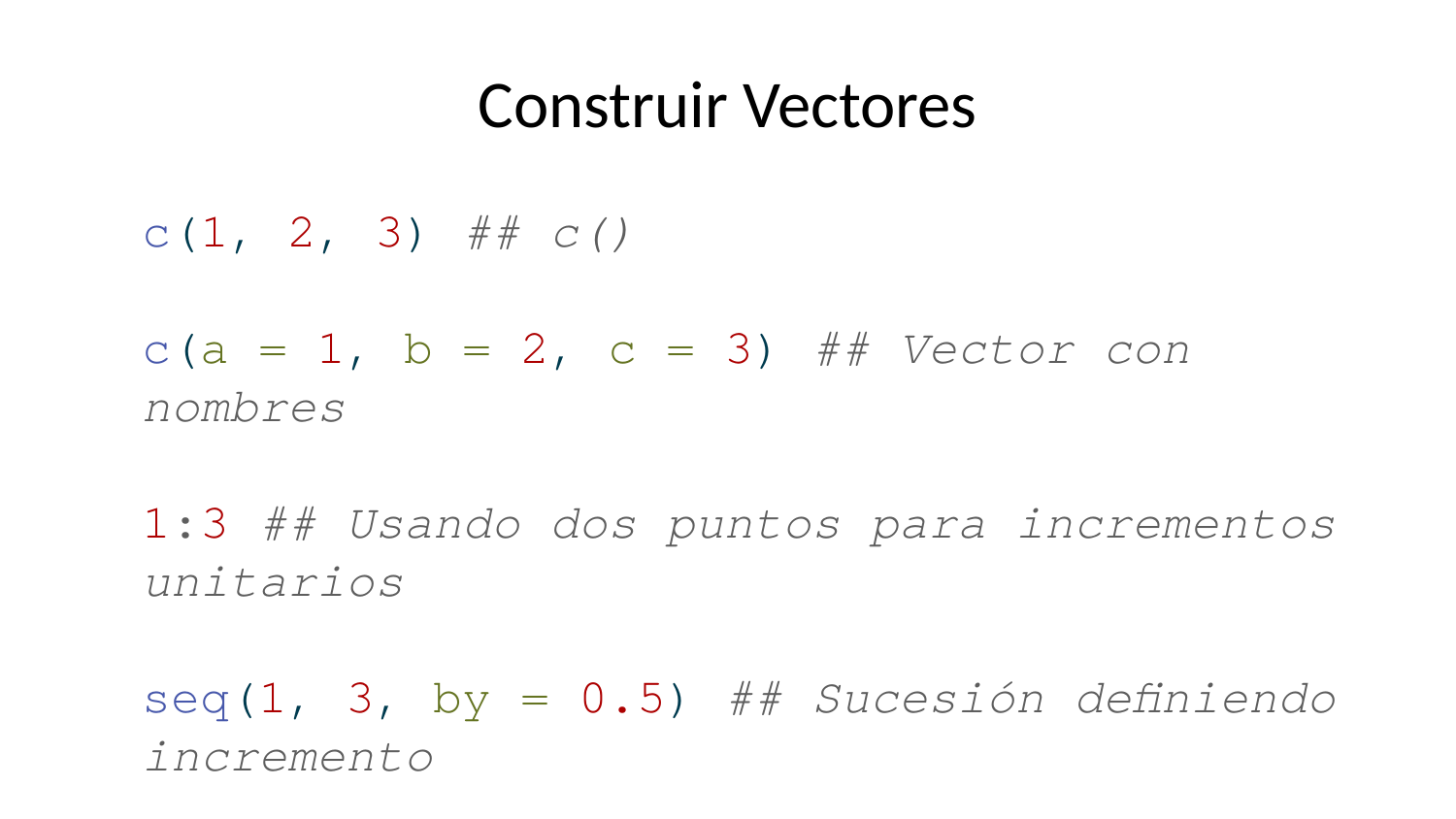

# Construir Vectores
c(1, 2, 3) ## c()
c(a = 1, b = 2, c = 3) ## Vector con nombres
1:3 ## Usando dos puntos para incrementos unitarios
seq(1, 3, by = 0.5) ## Sucesión definiendo incremento
seq(1, 3, length.out = 9) ## Sucesión definiendo tamaño total
rep(0:2, each = 2) ## Repitiendo valores
## Repitiendo valores especificando número de veces
rep(0:2, times = 1:3)